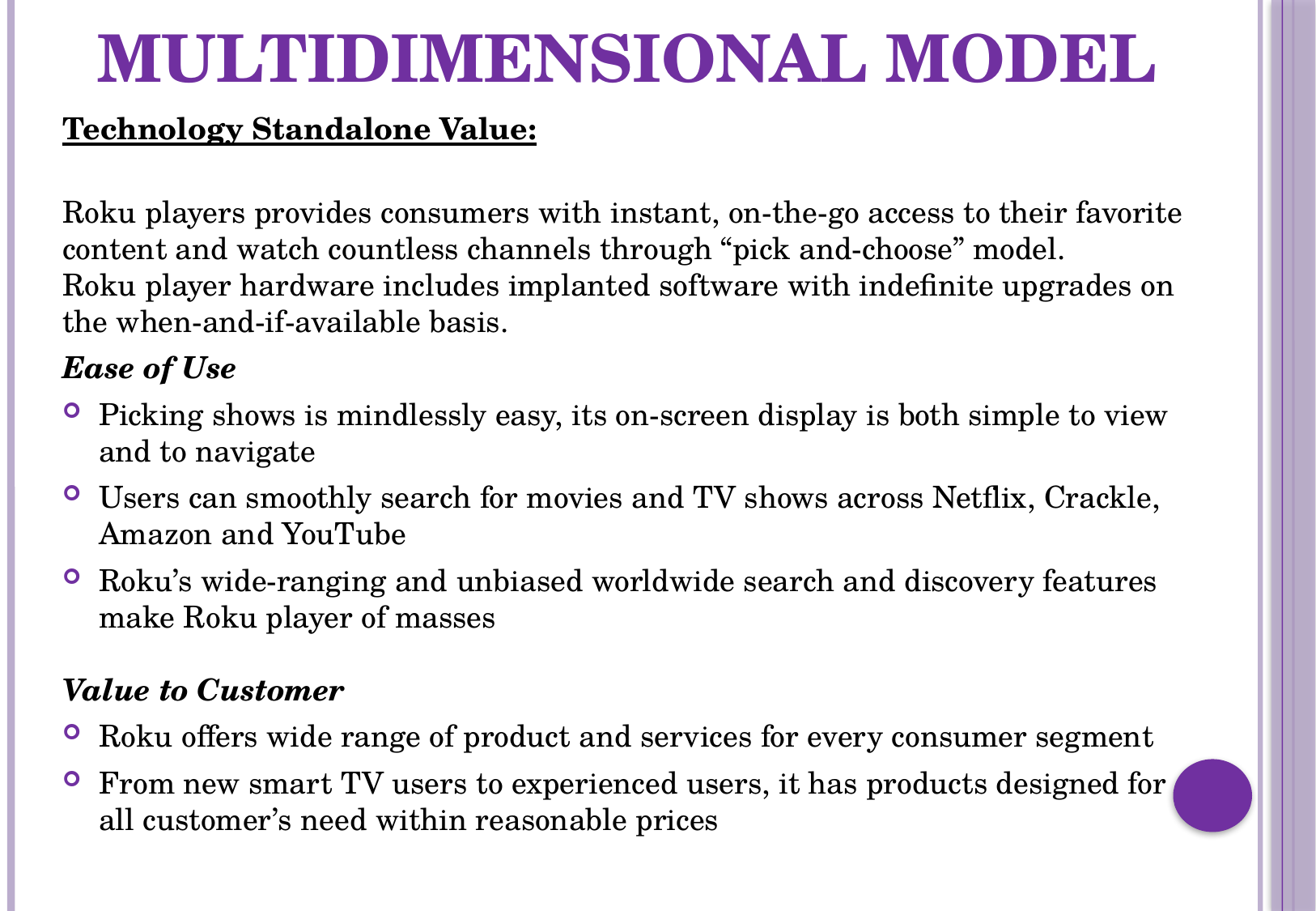

# Multidimensional Model
Technology Standalone Value:

Roku players provides consumers with instant, on-the-go access to their favorite content and watch countless channels through “pick and-choose” model.
Roku player hardware includes implanted software with indefinite upgrades on the when-and-if-available basis.
Ease of Use
Picking shows is mindlessly easy, its on-screen display is both simple to view and to navigate
Users can smoothly search for movies and TV shows across Netflix, Crackle, Amazon and YouTube
Roku’s wide-ranging and unbiased worldwide search and discovery features make Roku player of masses

Value to Customer
Roku offers wide range of product and services for every consumer segment
From new smart TV users to experienced users, it has products designed for all customer’s need within reasonable prices